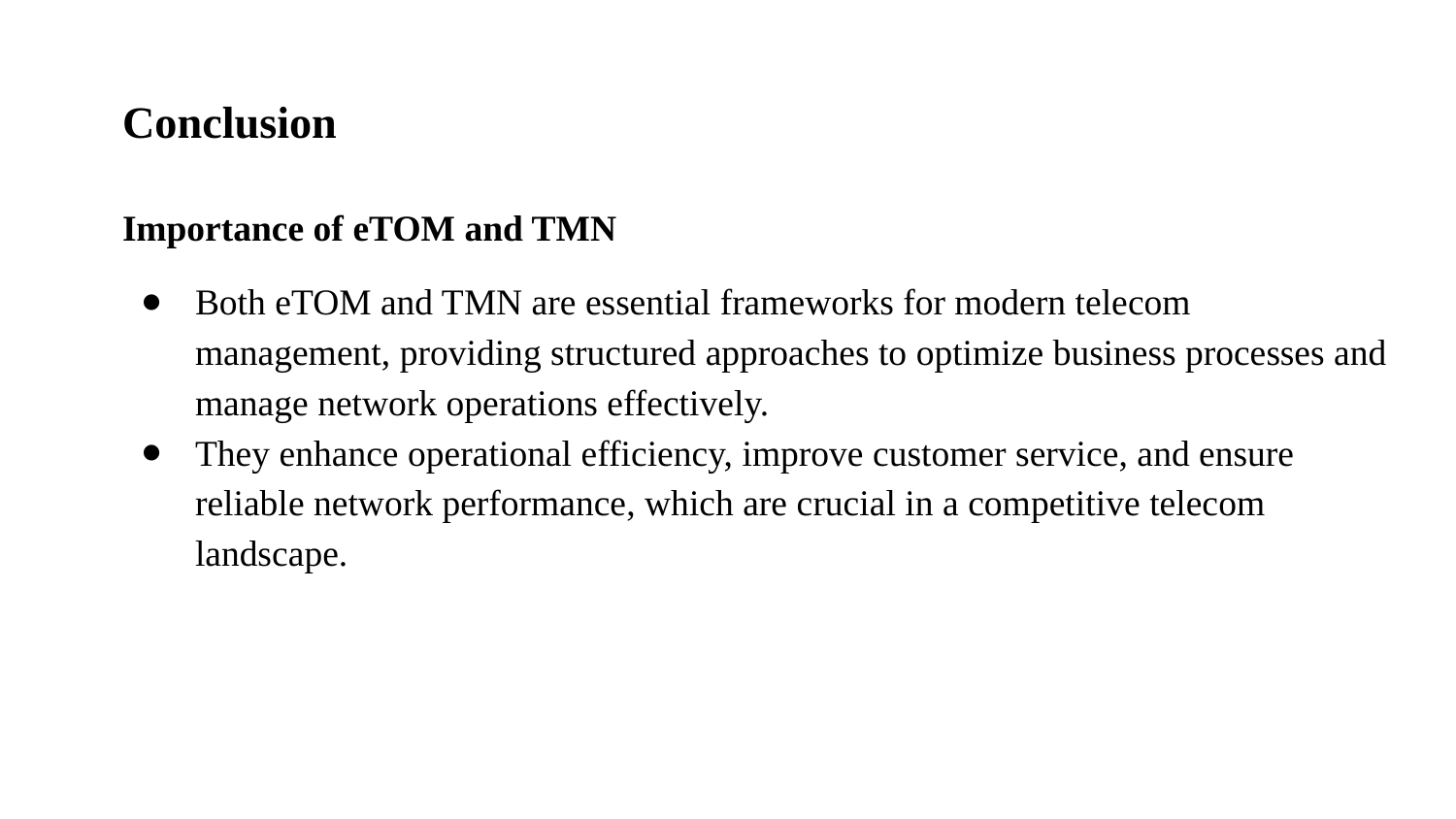

# Conclusion
Importance of eTOM and TMN
Both eTOM and TMN are essential frameworks for modern telecom management, providing structured approaches to optimize business processes and manage network operations effectively.
They enhance operational efficiency, improve customer service, and ensure reliable network performance, which are crucial in a competitive telecom landscape.